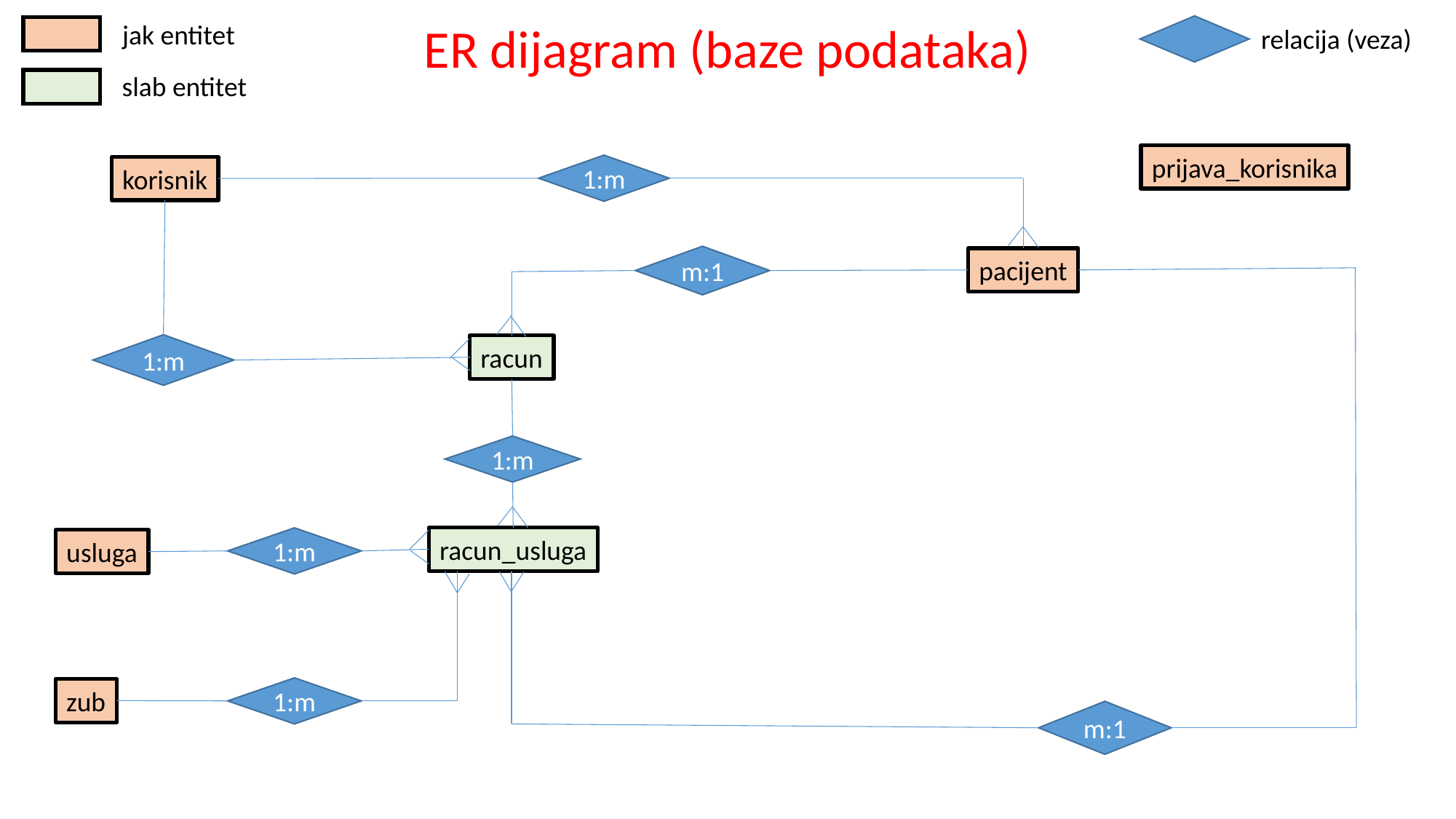

jak entitet

relacija (veza)

# ER dijagram (baze podataka)
slab entitet

prijava_korisnika
1:m
korisnik
m:1
pacijent
1:m
racun
1:m
racun_usluga
1:m
usluga
1:m
zub
m:1